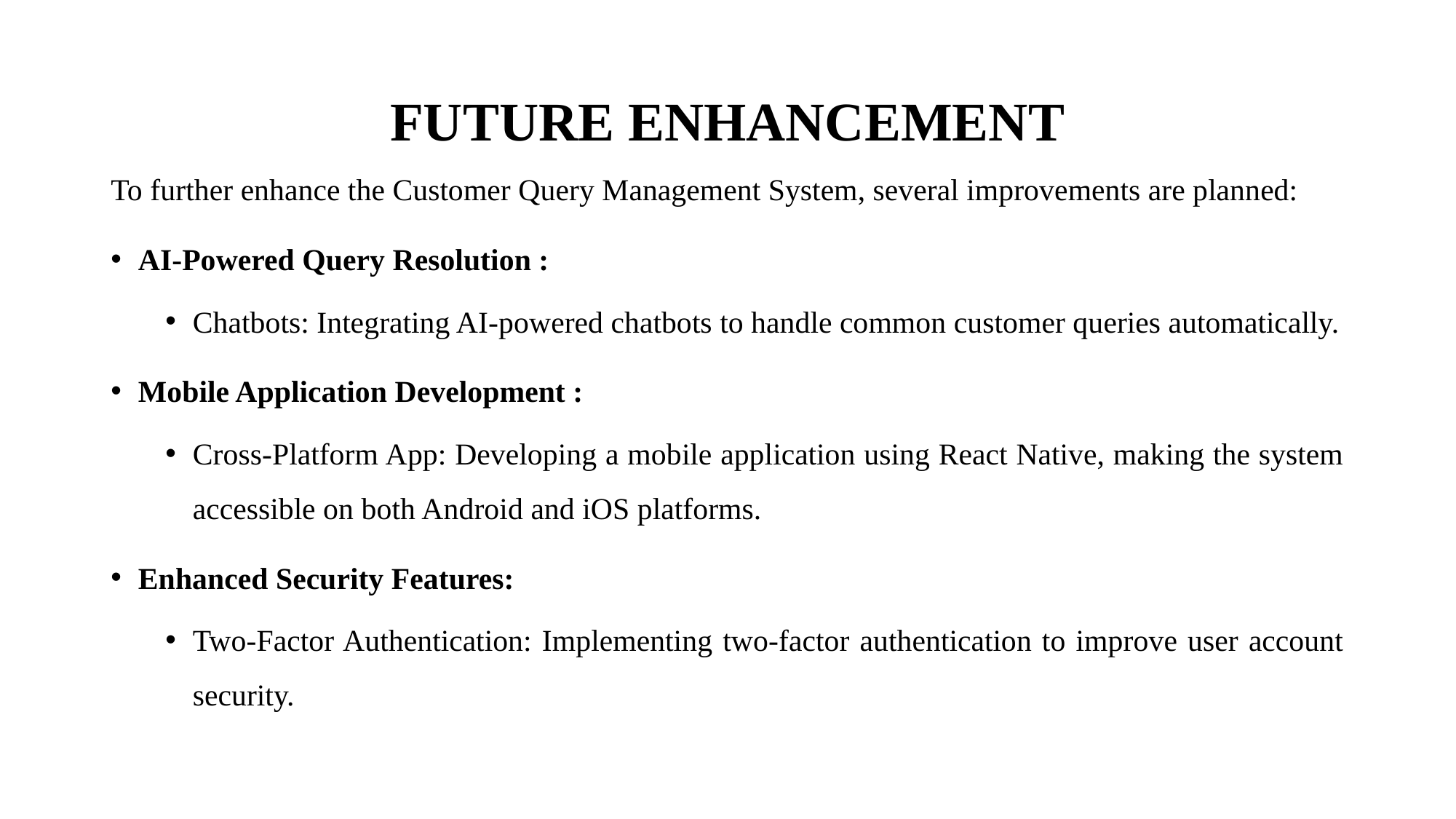

# FUTURE ENHANCEMENT
To further enhance the Customer Query Management System, several improvements are planned:
AI-Powered Query Resolution :
Chatbots: Integrating AI-powered chatbots to handle common customer queries automatically.
Mobile Application Development :
Cross-Platform App: Developing a mobile application using React Native, making the system accessible on both Android and iOS platforms.
Enhanced Security Features:
Two-Factor Authentication: Implementing two-factor authentication to improve user account security.